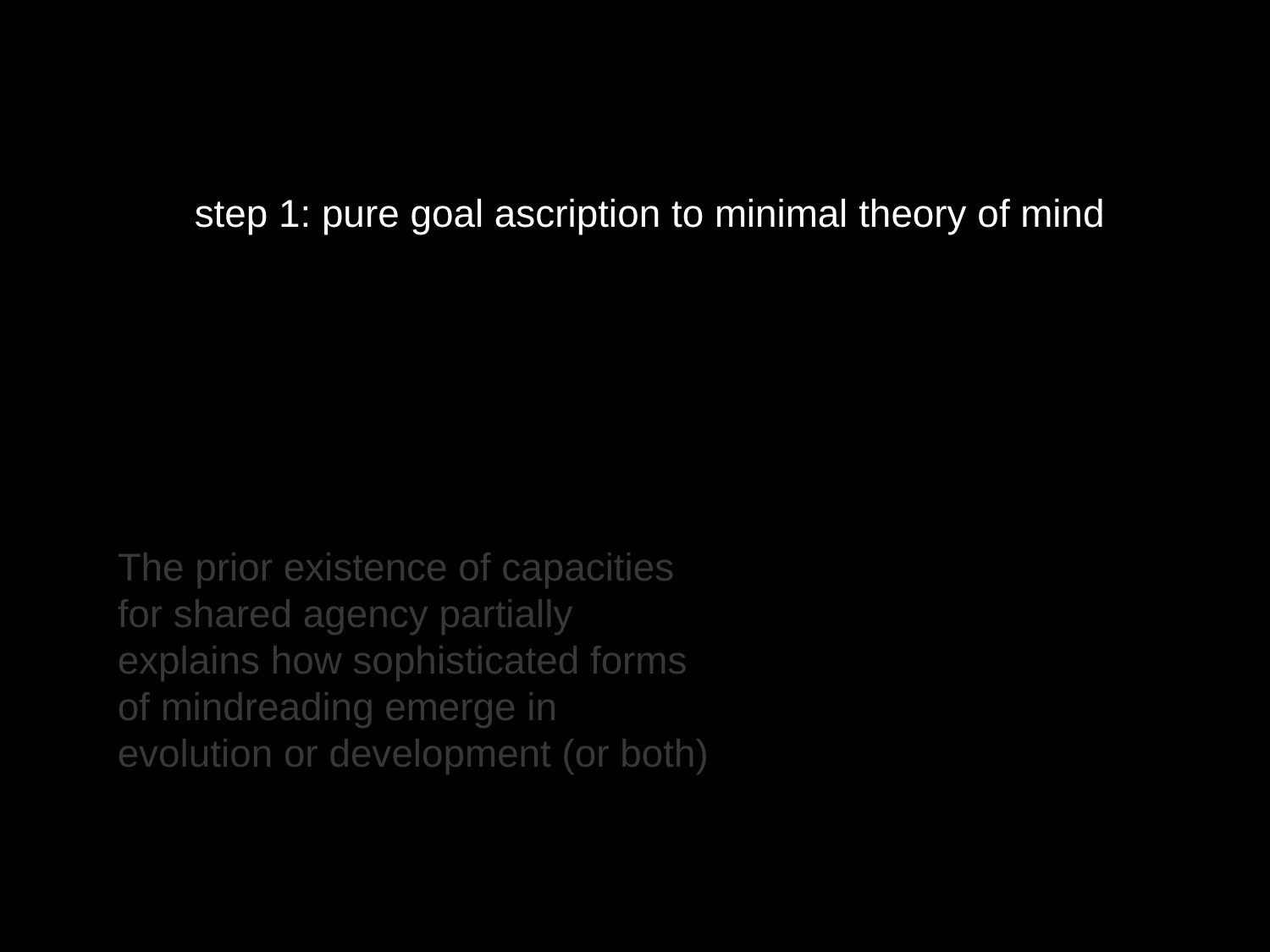

step 1: pure goal ascription to minimal theory of mind
conjecture
The prior existence of capacities for shared agency partially explains how sophisticated forms of mindreading emerge in evolution or development (or both)